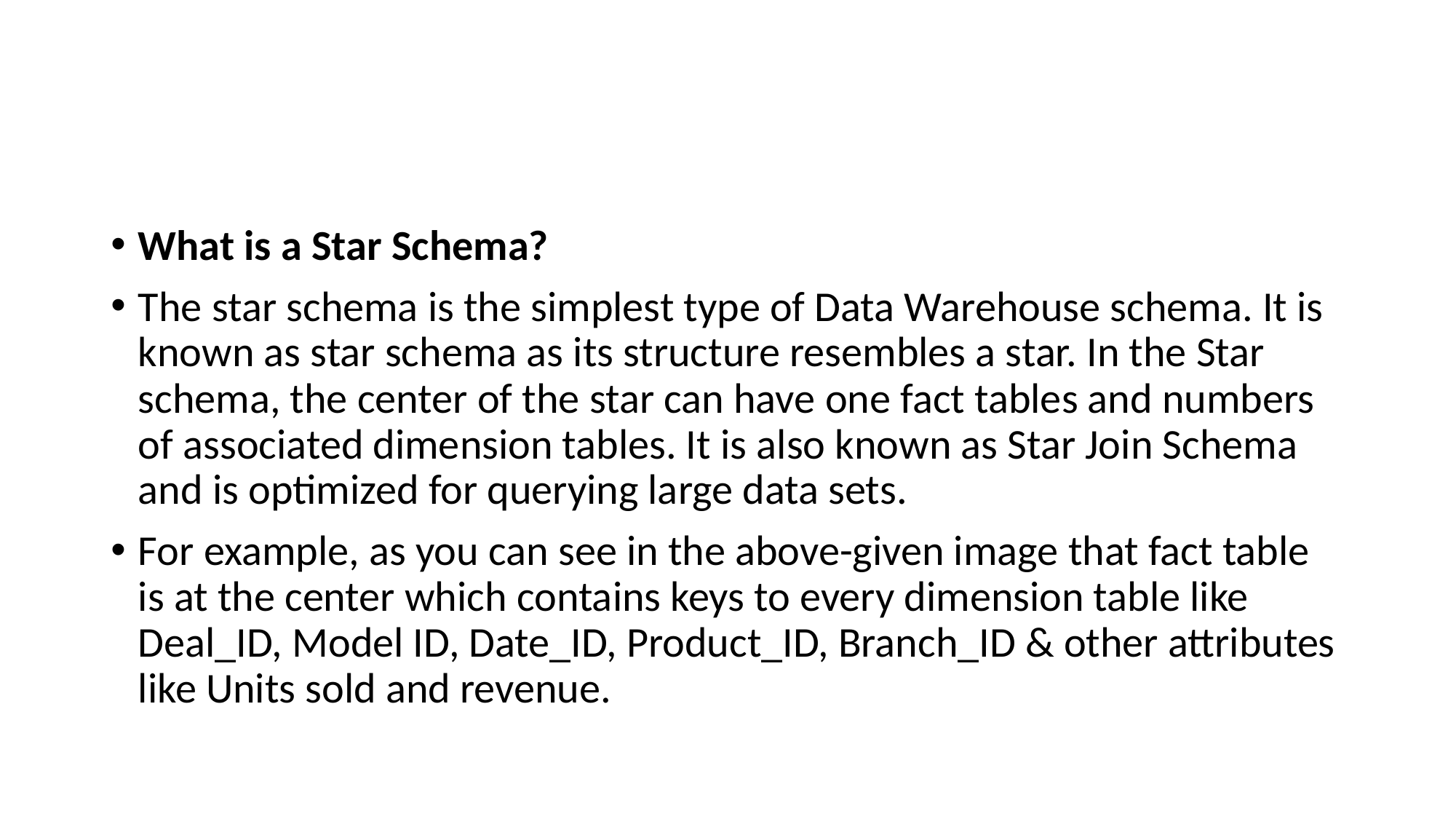

#
What is a Star Schema?
The star schema is the simplest type of Data Warehouse schema. It is known as star schema as its structure resembles a star. In the Star schema, the center of the star can have one fact tables and numbers of associated dimension tables. It is also known as Star Join Schema and is optimized for querying large data sets.
For example, as you can see in the above-given image that fact table is at the center which contains keys to every dimension table like Deal_ID, Model ID, Date_ID, Product_ID, Branch_ID & other attributes like Units sold and revenue.